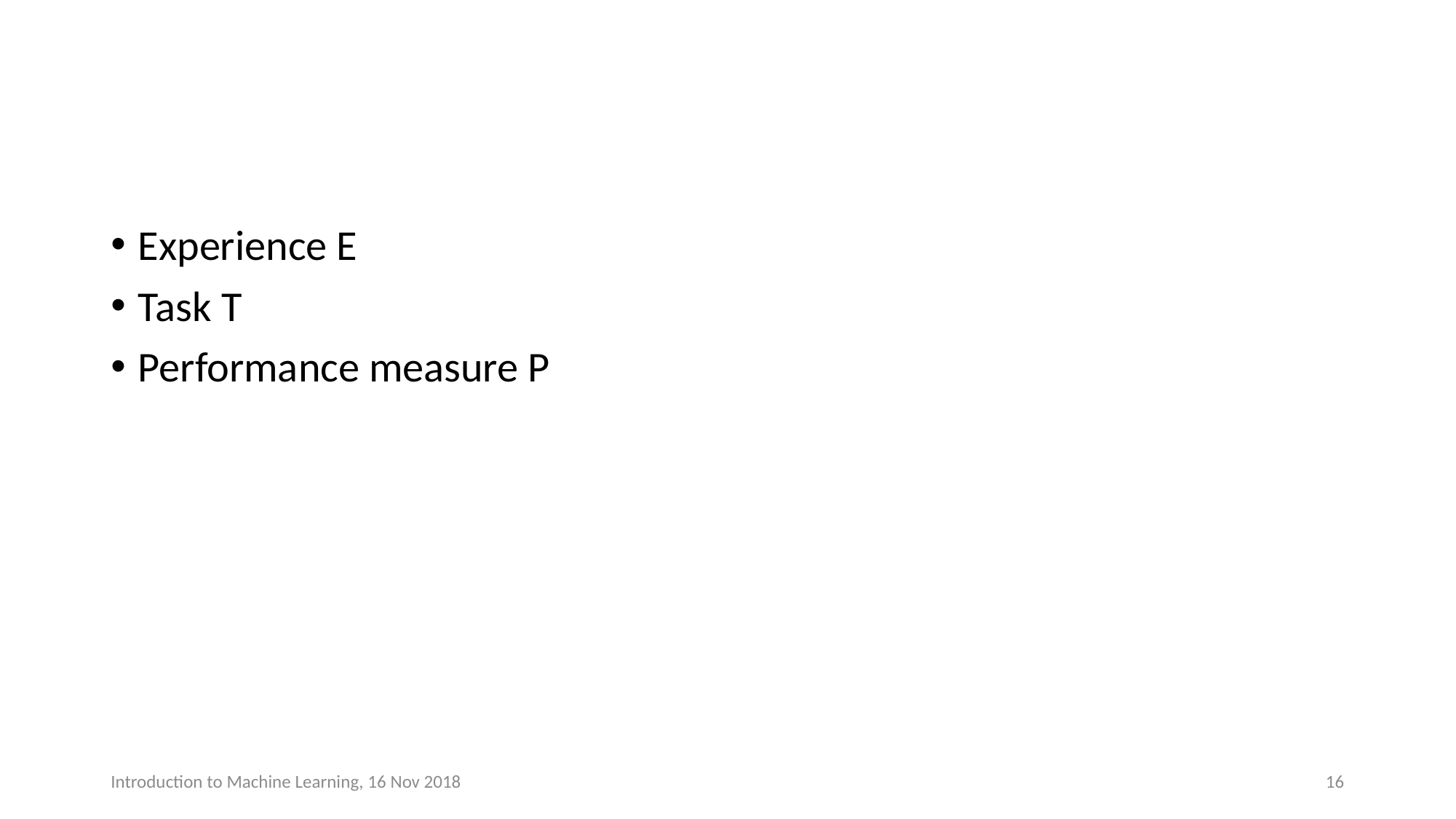

#
Experience E
Task T
Performance measure P
Introduction to Machine Learning, 16 Nov 2018
16